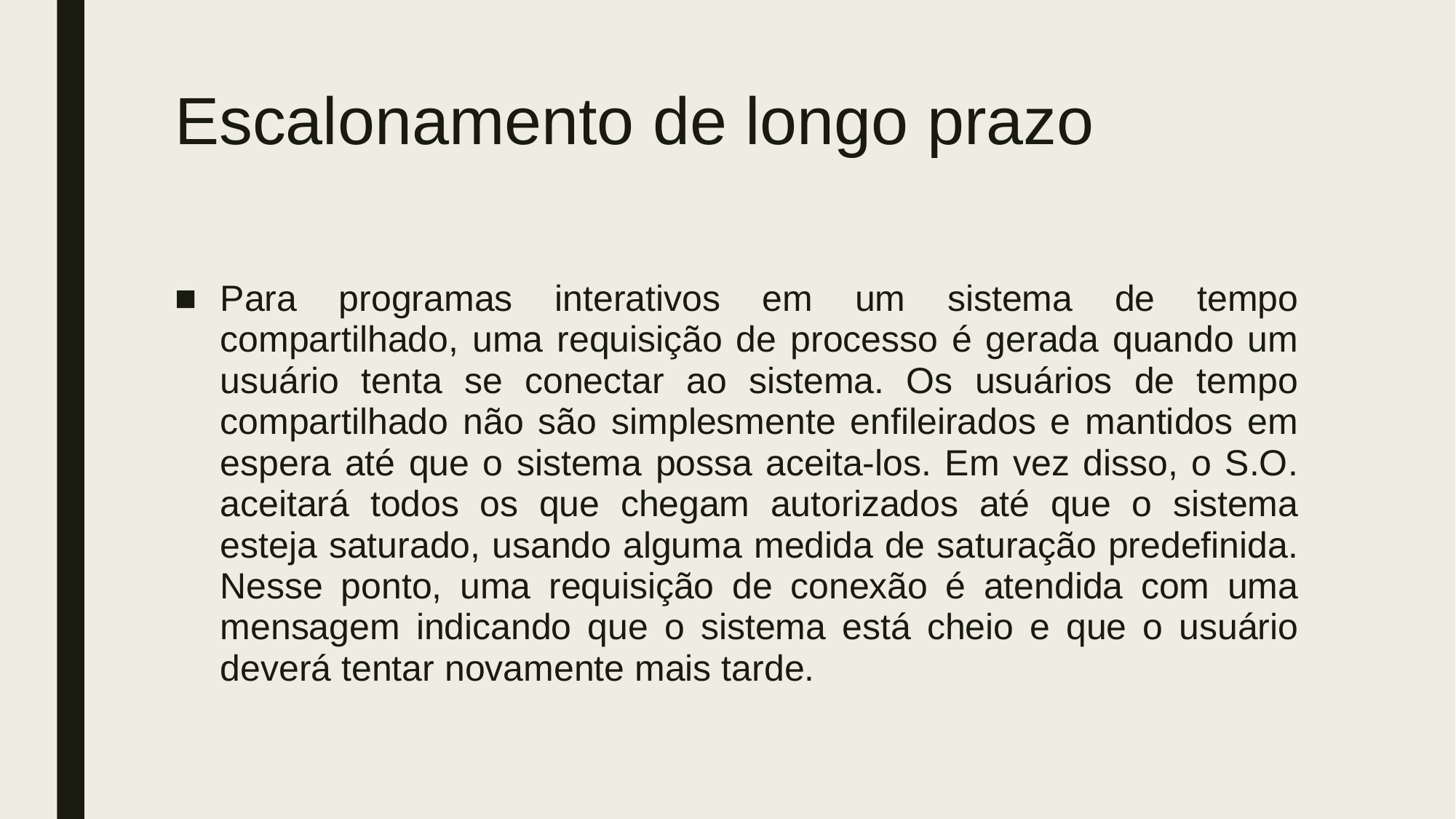

# Escalonamento de longo prazo
Para programas interativos em um sistema de tempo compartilhado, uma requisição de processo é gerada quando um usuário tenta se conectar ao sistema. Os usuários de tempo compartilhado não são simplesmente enfileirados e mantidos em espera até que o sistema possa aceita-los. Em vez disso, o S.O. aceitará todos os que chegam autorizados até que o sistema esteja saturado, usando alguma medida de saturação predefinida. Nesse ponto, uma requisição de conexão é atendida com uma mensagem indicando que o sistema está cheio e que o usuário deverá tentar novamente mais tarde.